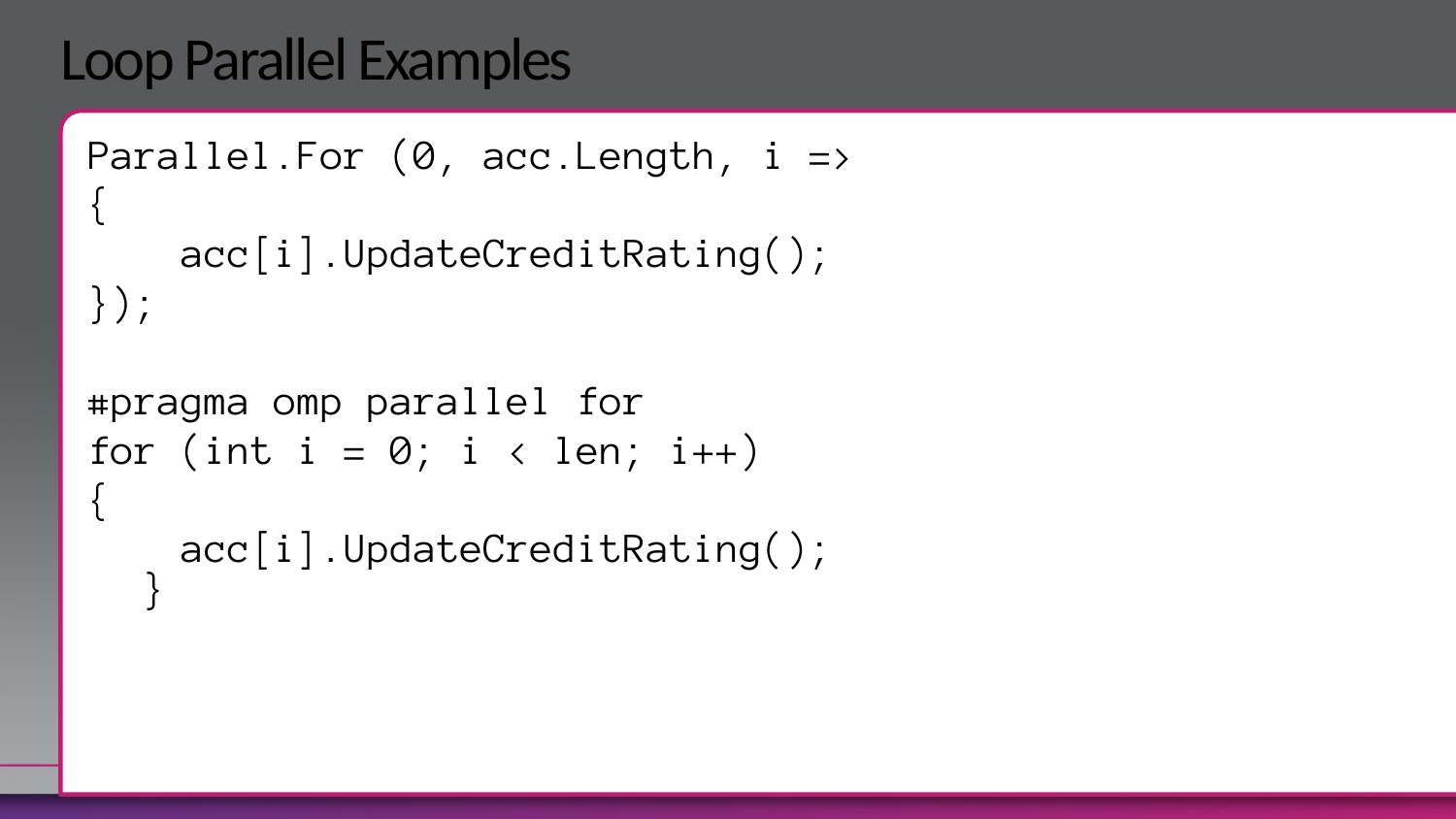

# Loop Parallel Examples
Parallel.For (0, acc.Length, i =>
{
    acc[i].UpdateCreditRating();
});

#pragma omp parallel for
for (int i = 0; i < len; i++)
{
    acc[i].UpdateCreditRating();
}